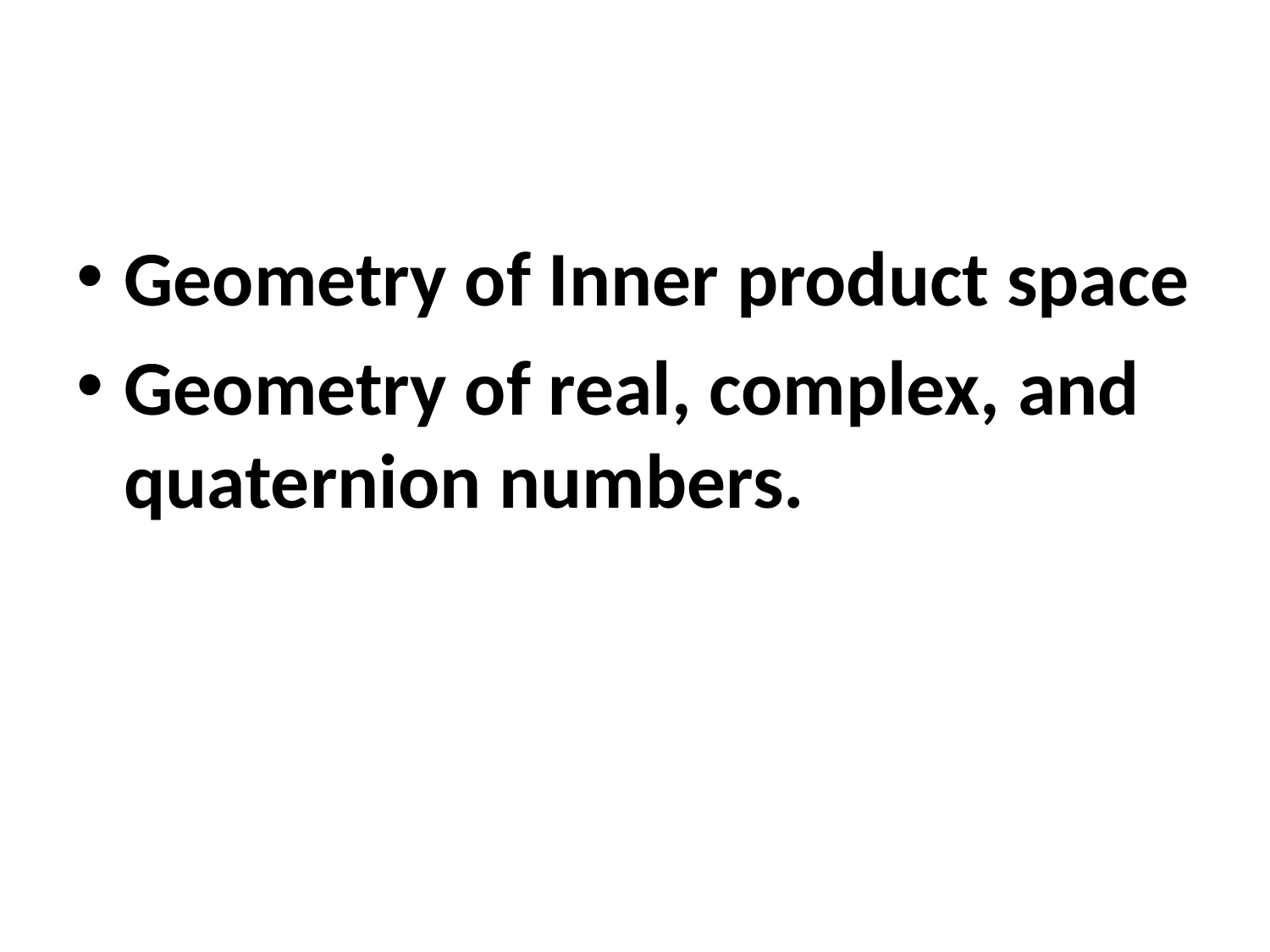

Geometry of Inner product space
Geometry of real, complex, and quaternion numbers.